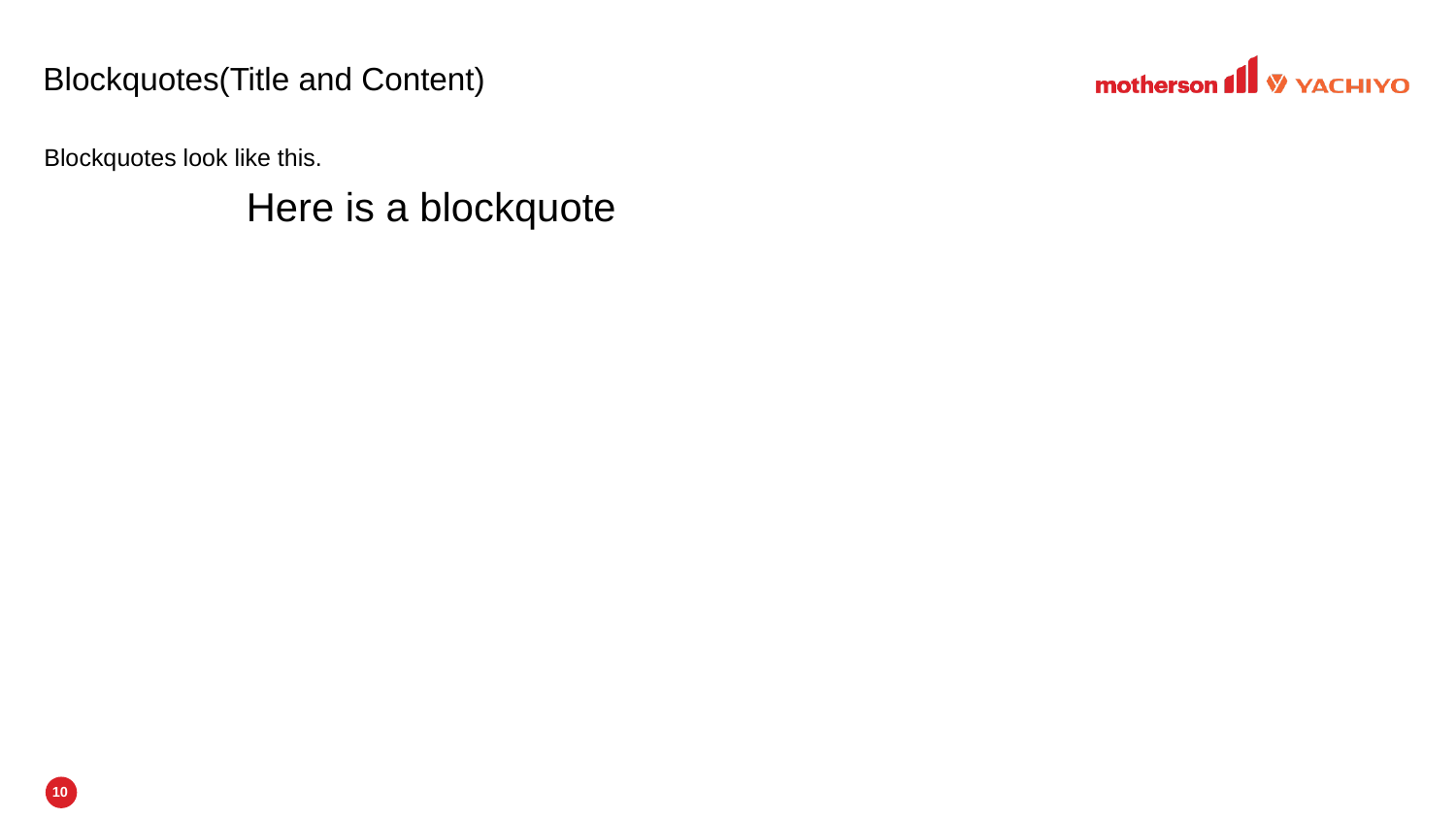

# Blockquotes(Title and Content)
Blockquotes look like this.
Here is a blockquote
10